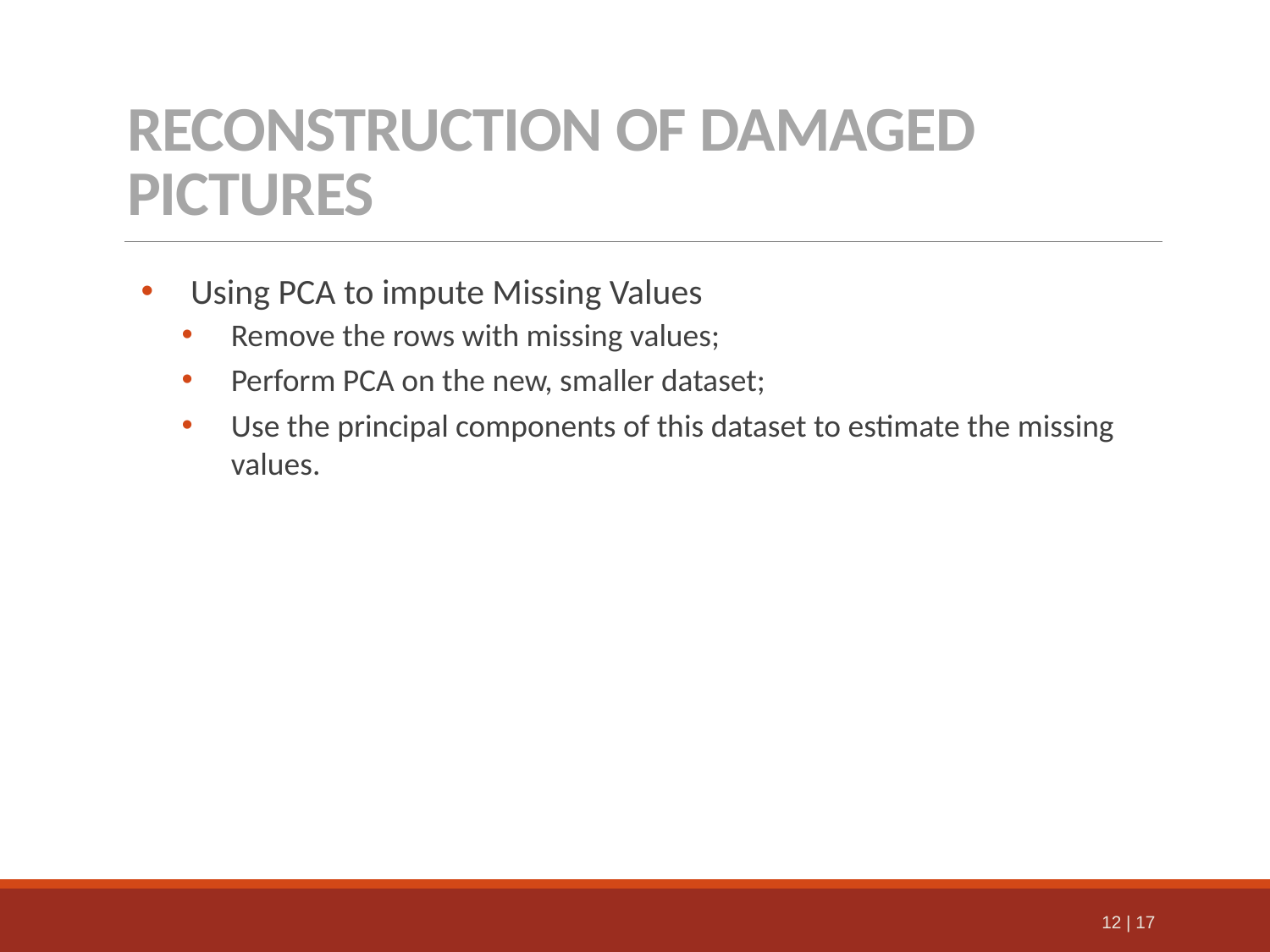

# reconstruction of damaged pictures
Using PCA to impute Missing Values
Remove the rows with missing values;
Perform PCA on the new, smaller dataset;
Use the principal components of this dataset to estimate the missing values.
12 | 17